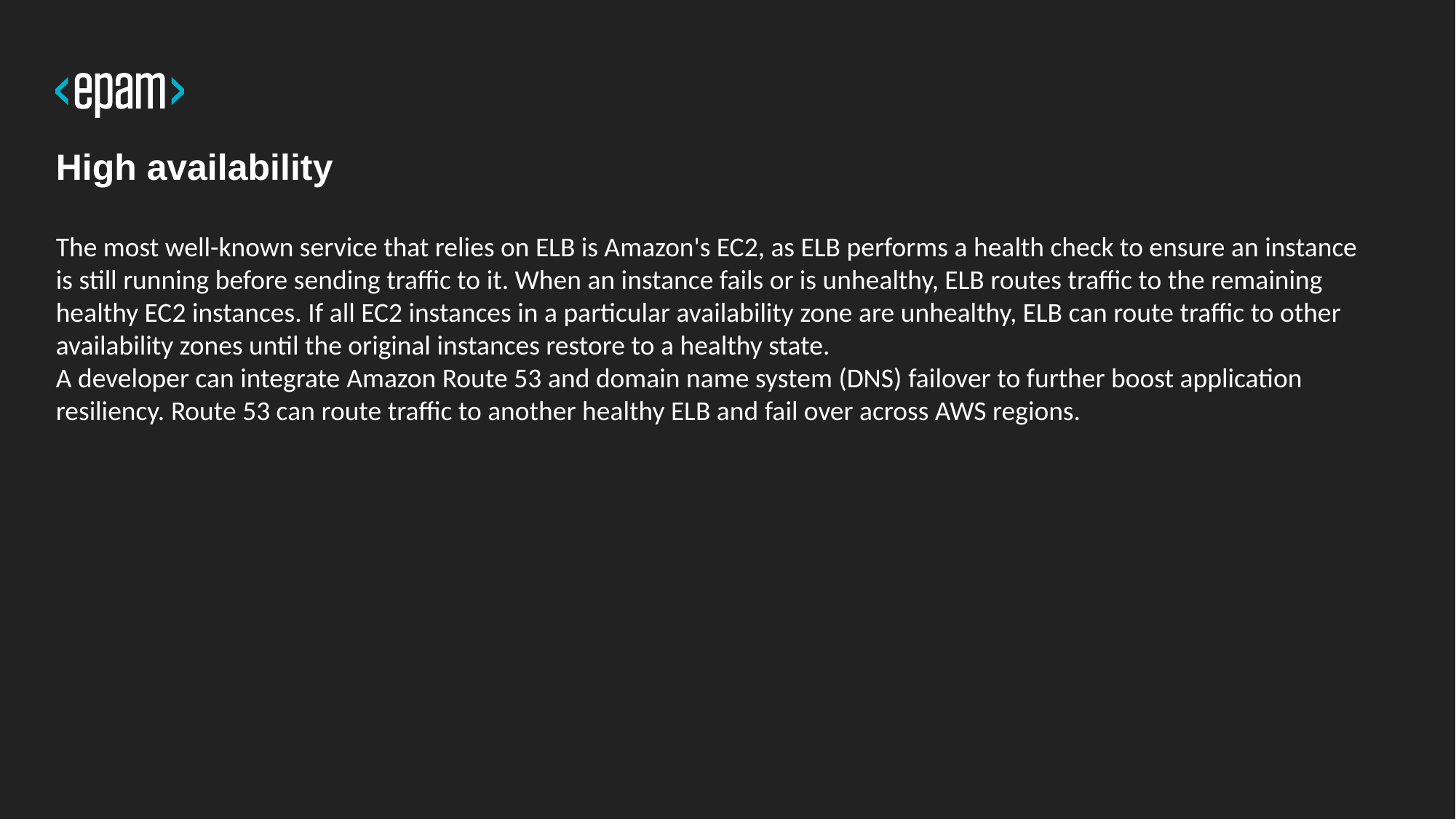

# High availability
The most well-known service that relies on ELB is Amazon's EC2, as ELB performs a health check to ensure an instance is still running before sending traffic to it. When an instance fails or is unhealthy, ELB routes traffic to the remaining healthy EC2 instances. If all EC2 instances in a particular availability zone are unhealthy, ELB can route traffic to other availability zones until the original instances restore to a healthy state.
A developer can integrate Amazon Route 53 and domain name system (DNS) failover to further boost application resiliency. Route 53 can route traffic to another healthy ELB and fail over across AWS regions.